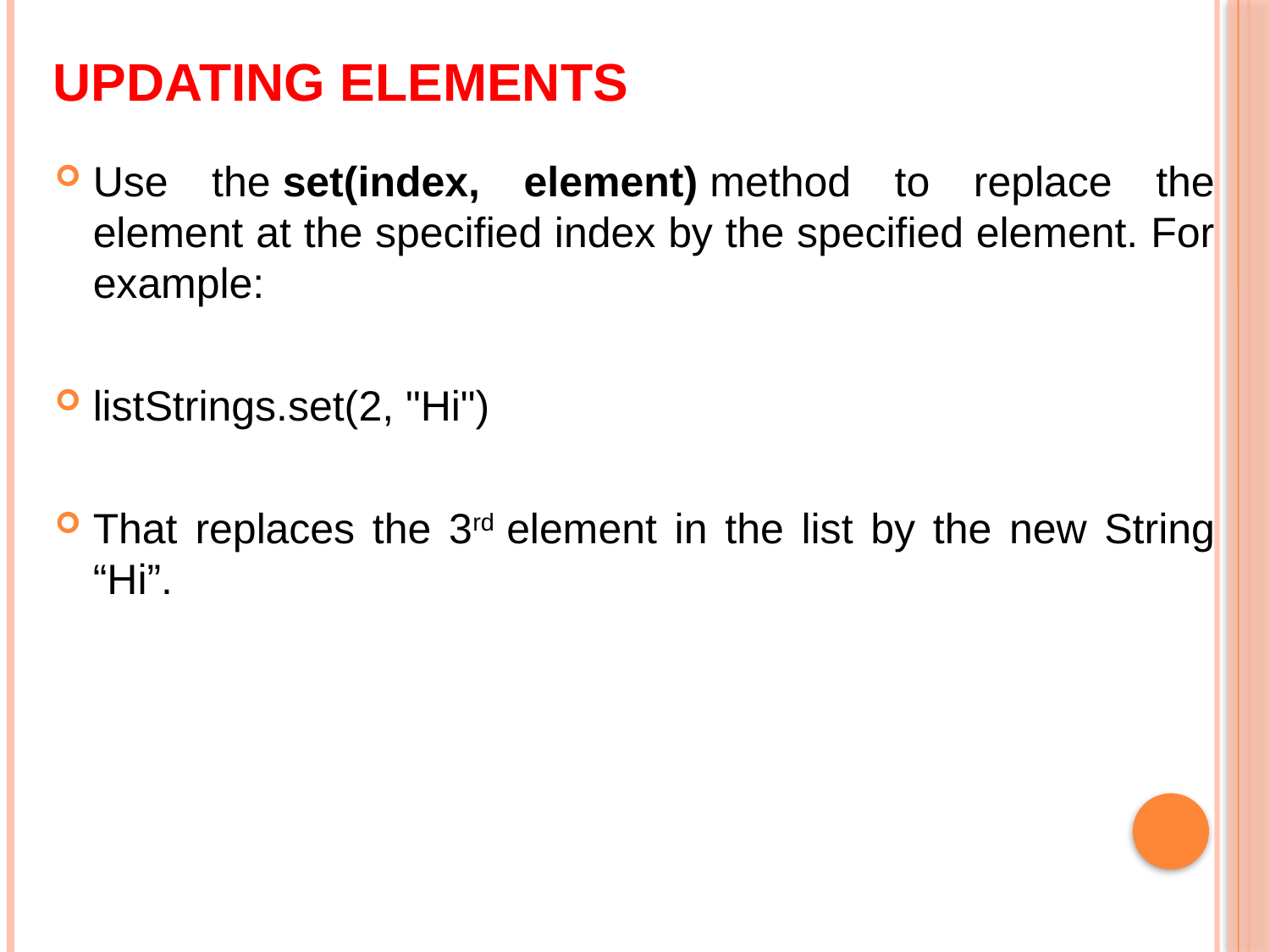

# Updating elements
Use the set(index, element) method to replace the element at the specified index by the specified element. For example:

listStrings.set(2, "Hi")

That replaces the 3rd element in the list by the new String “Hi”.